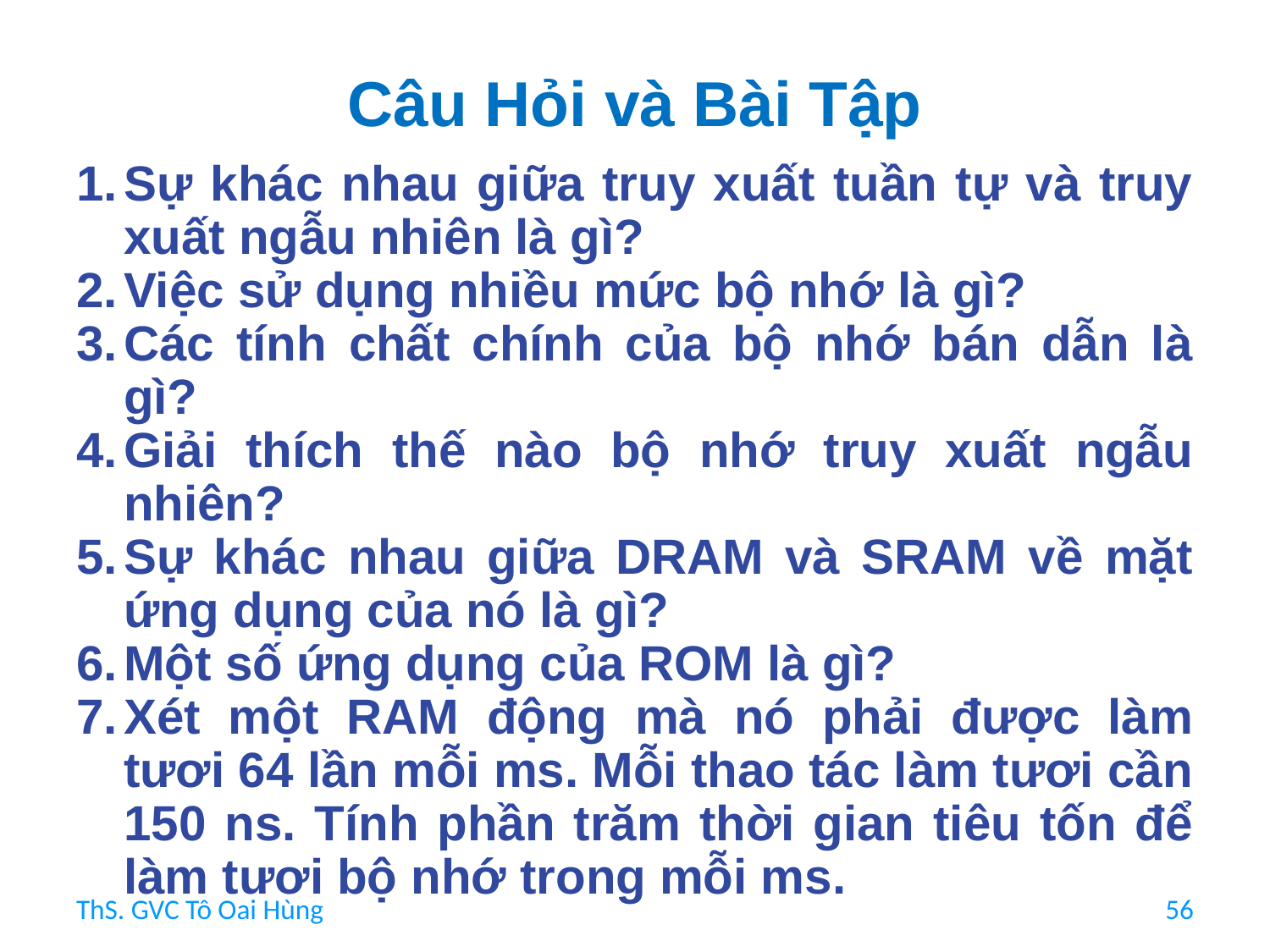

# Câu Hỏi và Bài Tập
Sự khác nhau giữa truy xuất tuần tự và truy xuất ngẫu nhiên là gì?
Việc sử dụng nhiều mức bộ nhớ là gì?
Các tính chất chính của bộ nhớ bán dẫn là gì?
Giải thích thế nào bộ nhớ truy xuất ngẫu nhiên?
Sự khác nhau giữa DRAM và SRAM về mặt ứng dụng của nó là gì?
Một số ứng dụng của ROM là gì?
Xét một RAM động mà nó phải được làm tươi 64 lần mỗi ms. Mỗi thao tác làm tươi cần 150 ns. Tính phần trăm thời gian tiêu tốn để làm tươi bộ nhớ trong mỗi ms.
ThS. GVC Tô Oai Hùng
56